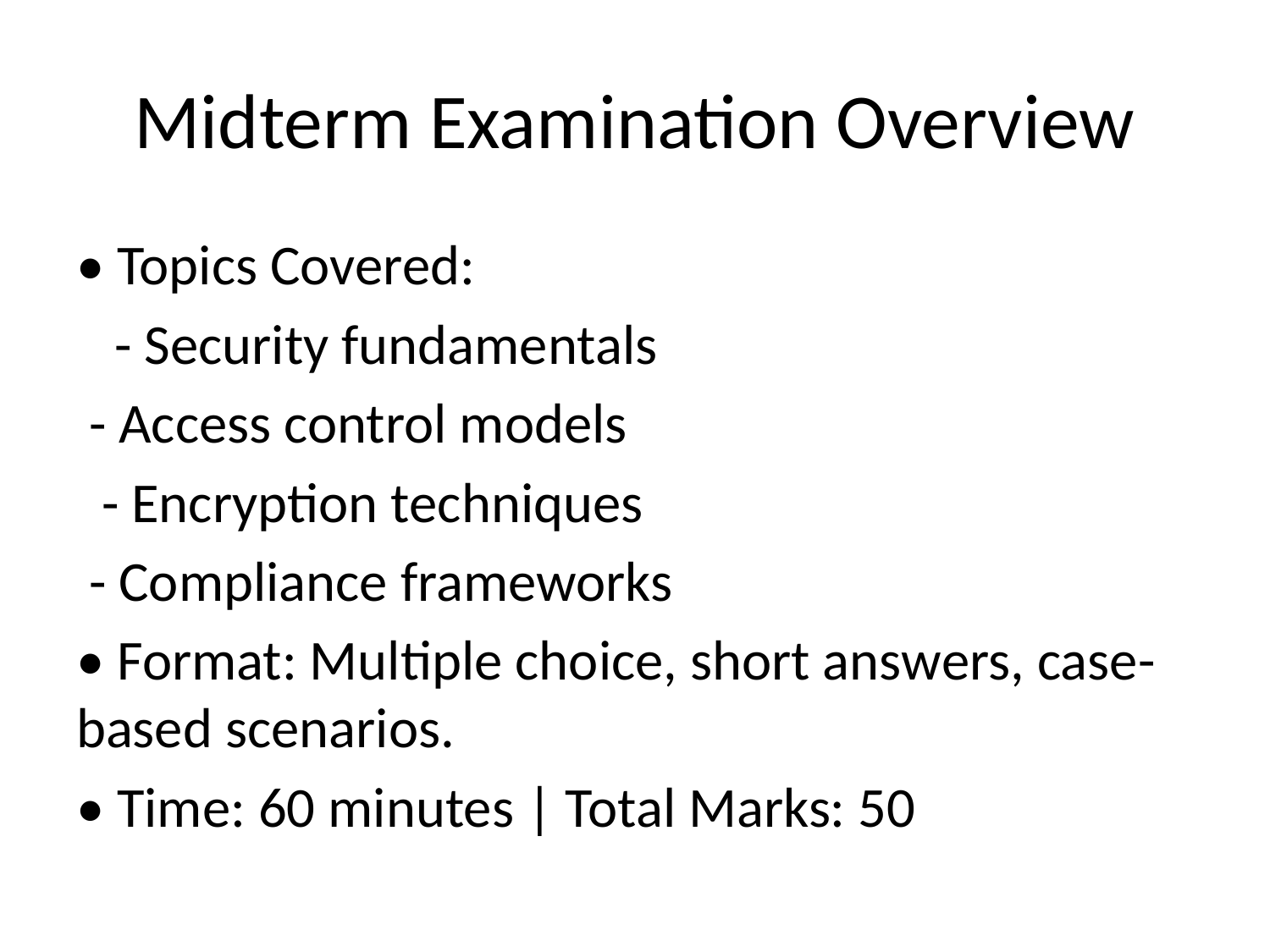

# Midterm Examination Overview
• Topics Covered:
   - Security fundamentals
 - Access control models
  - Encryption techniques
 - Compliance frameworks
• Format: Multiple choice, short answers, case-based scenarios.
• Time: 60 minutes | Total Marks: 50